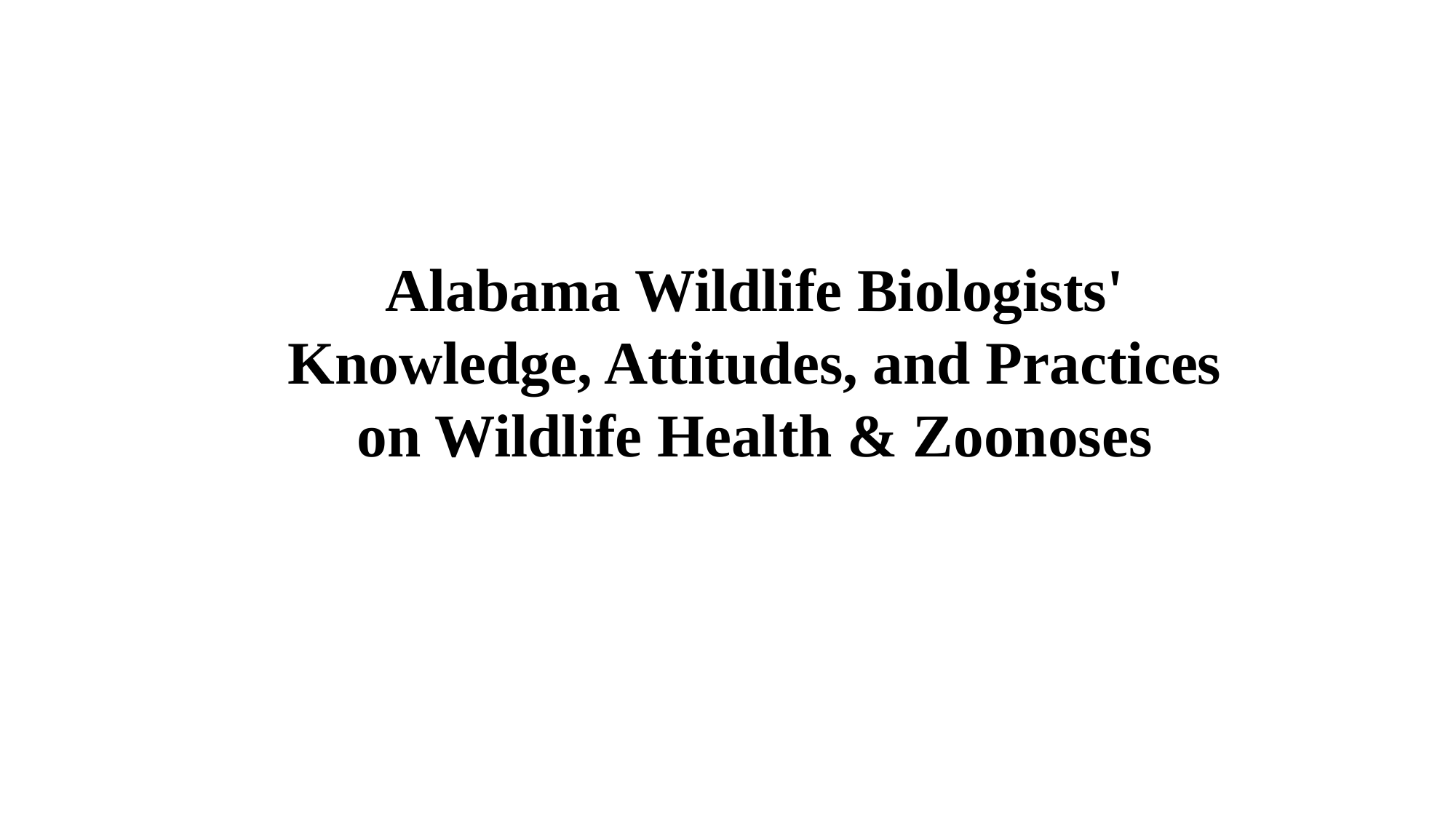

Alabama Wildlife Biologists' Knowledge, Attitudes, and Practices on Wildlife Health & Zoonoses